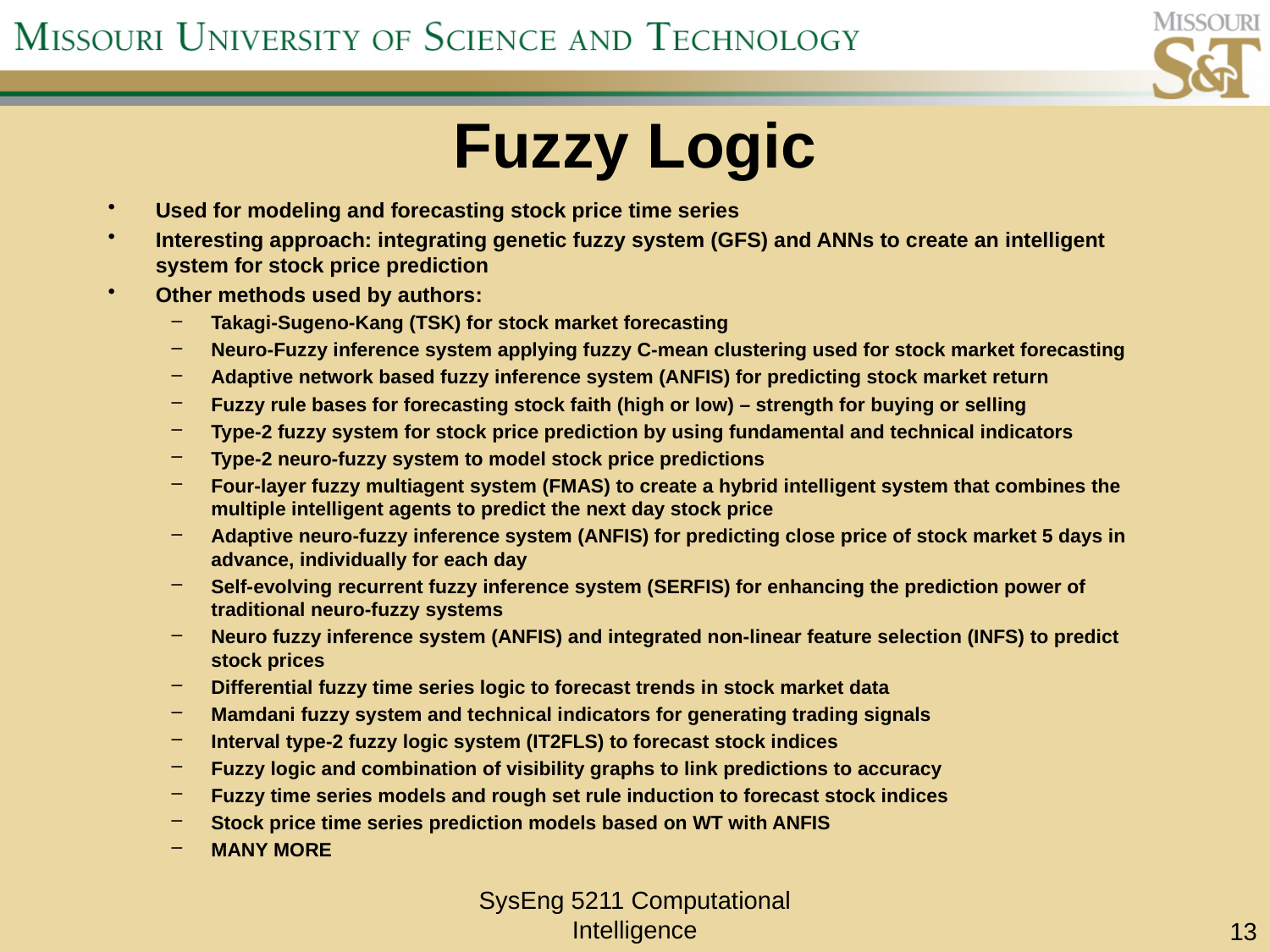

# Fuzzy Logic
Used for modeling and forecasting stock price time series
Interesting approach: integrating genetic fuzzy system (GFS) and ANNs to create an intelligent system for stock price prediction
Other methods used by authors:
Takagi-Sugeno-Kang (TSK) for stock market forecasting
Neuro-Fuzzy inference system applying fuzzy C-mean clustering used for stock market forecasting
Adaptive network based fuzzy inference system (ANFIS) for predicting stock market return
Fuzzy rule bases for forecasting stock faith (high or low) – strength for buying or selling
Type-2 fuzzy system for stock price prediction by using fundamental and technical indicators
Type-2 neuro-fuzzy system to model stock price predictions
Four-layer fuzzy multiagent system (FMAS) to create a hybrid intelligent system that combines the multiple intelligent agents to predict the next day stock price
Adaptive neuro-fuzzy inference system (ANFIS) for predicting close price of stock market 5 days in advance, individually for each day
Self-evolving recurrent fuzzy inference system (SERFIS) for enhancing the prediction power of traditional neuro-fuzzy systems
Neuro fuzzy inference system (ANFIS) and integrated non-linear feature selection (INFS) to predict stock prices
Differential fuzzy time series logic to forecast trends in stock market data
Mamdani fuzzy system and technical indicators for generating trading signals
Interval type-2 fuzzy logic system (IT2FLS) to forecast stock indices
Fuzzy logic and combination of visibility graphs to link predictions to accuracy
Fuzzy time series models and rough set rule induction to forecast stock indices
Stock price time series prediction models based on WT with ANFIS
MANY MORE

SysEng 5211 Computational Intelligence
13